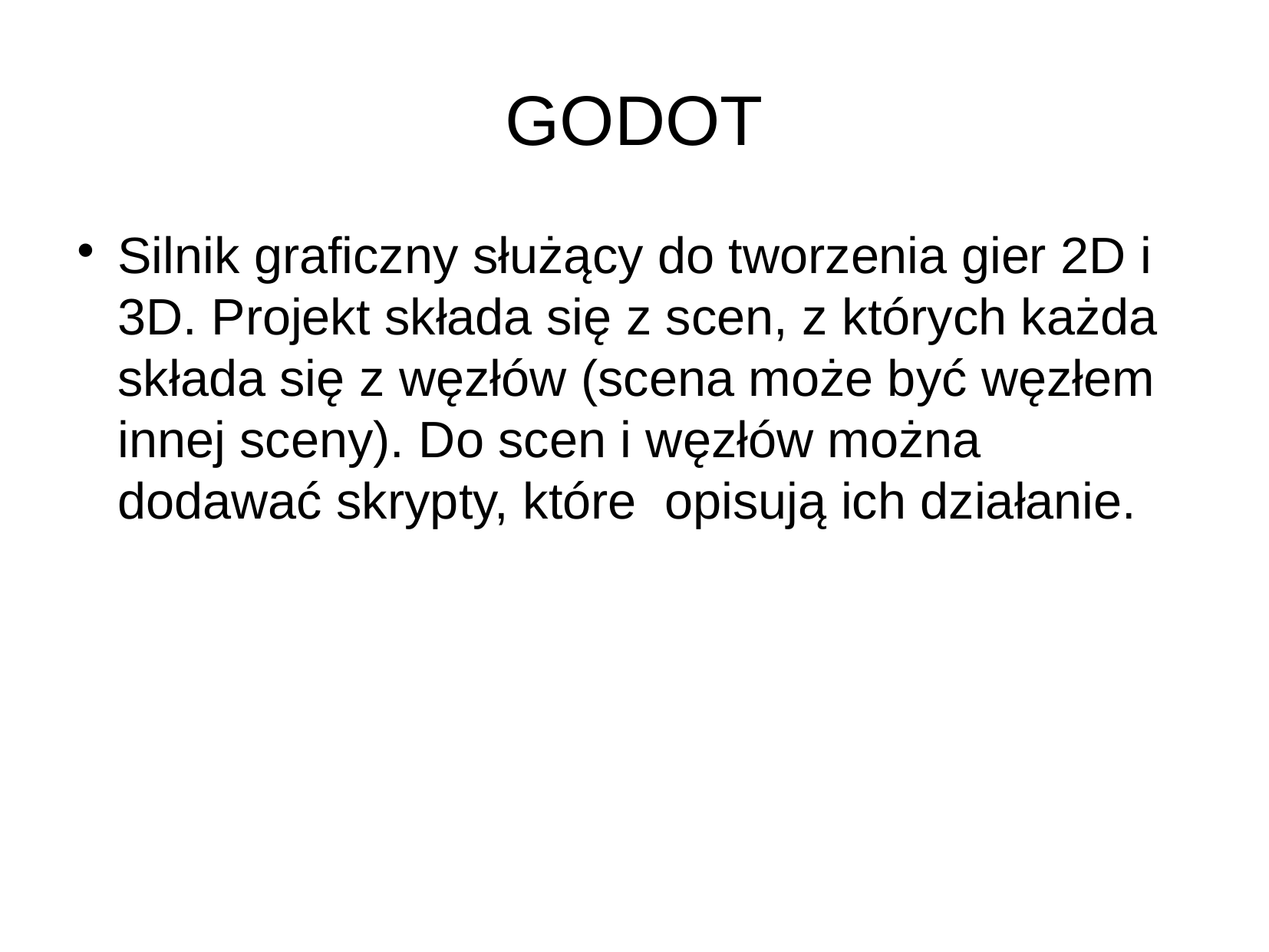

GODOT
Silnik graficzny służący do tworzenia gier 2D i 3D. Projekt składa się z scen, z których każda składa się z węzłów (scena może być węzłem innej sceny). Do scen i węzłów można dodawać skrypty, które  opisują ich działanie.